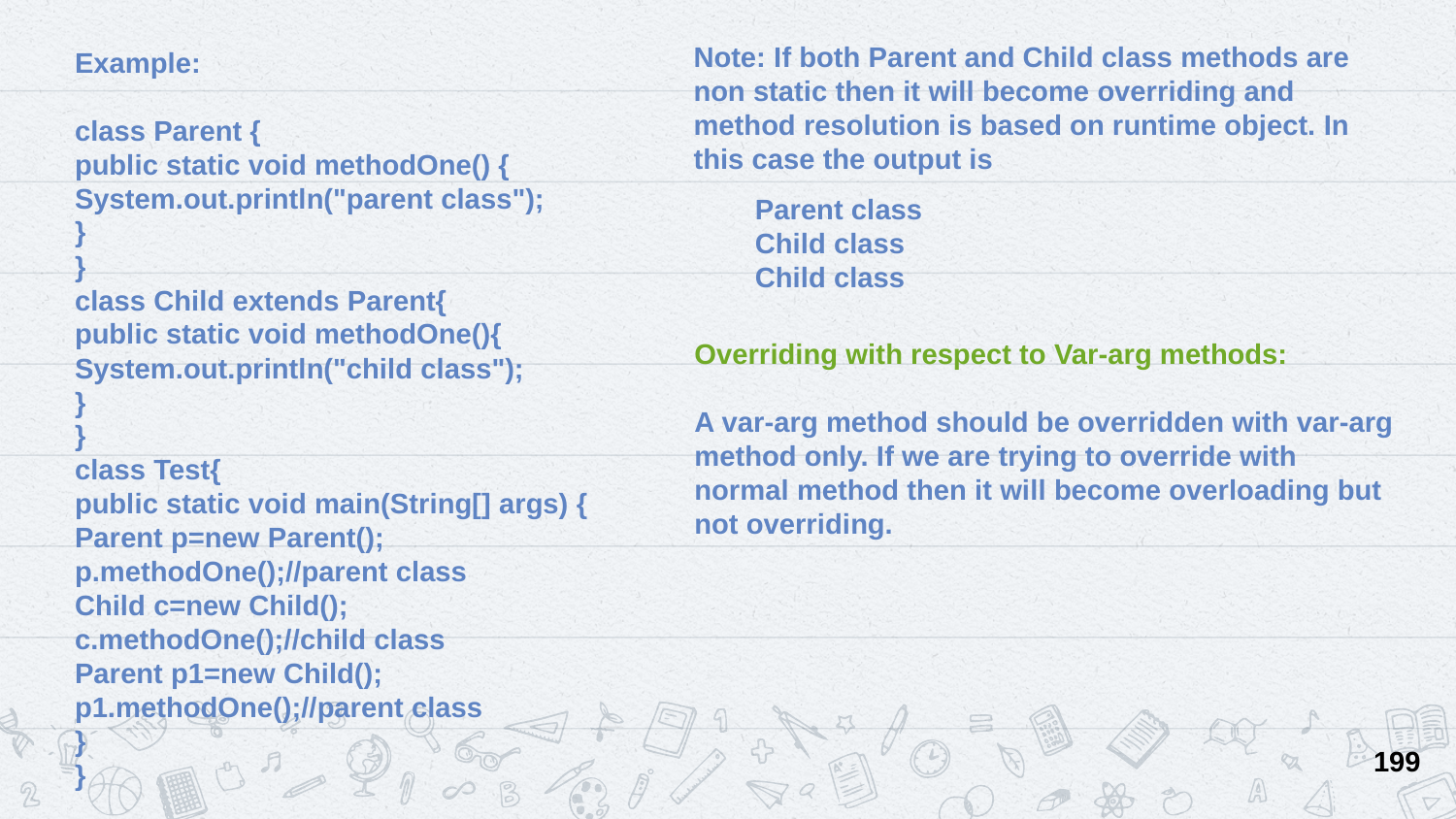

Note: If both Parent and Child class methods are non static then it will become overriding and method resolution is based on runtime object. In this case the output is
Example:

class Parent {
public static void methodOne() {
System.out.println("parent class");
}
}
class Child extends Parent{
public static void methodOne(){
System.out.println("child class");
}
}
class Test{
public static void main(String[] args) {
Parent p=new Parent();
p.methodOne();//parent class
Child c=new Child();
c.methodOne();//child class
Parent p1=new Child();
p1.methodOne();//parent class
}
}
Parent class
Child class
Child class
Overriding with respect to Var-arg methods:

A var-arg method should be overridden with var-arg method only. If we are trying to override with normal method then it will become overloading but not overriding.
199